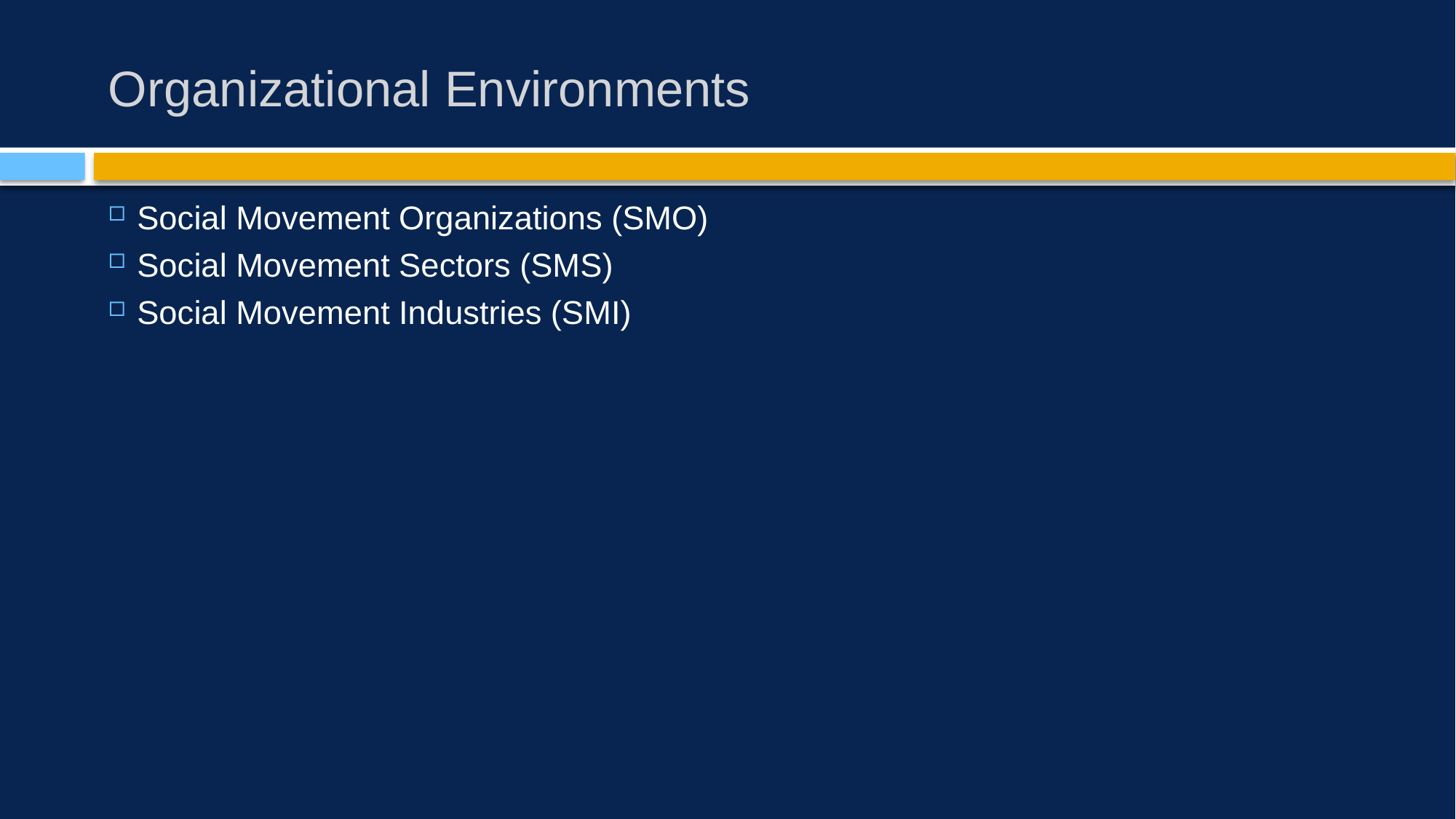

# Organizational Environments
Social Movement Organizations (SMO)
Social Movement Sectors (SMS)
Social Movement Industries (SMI)